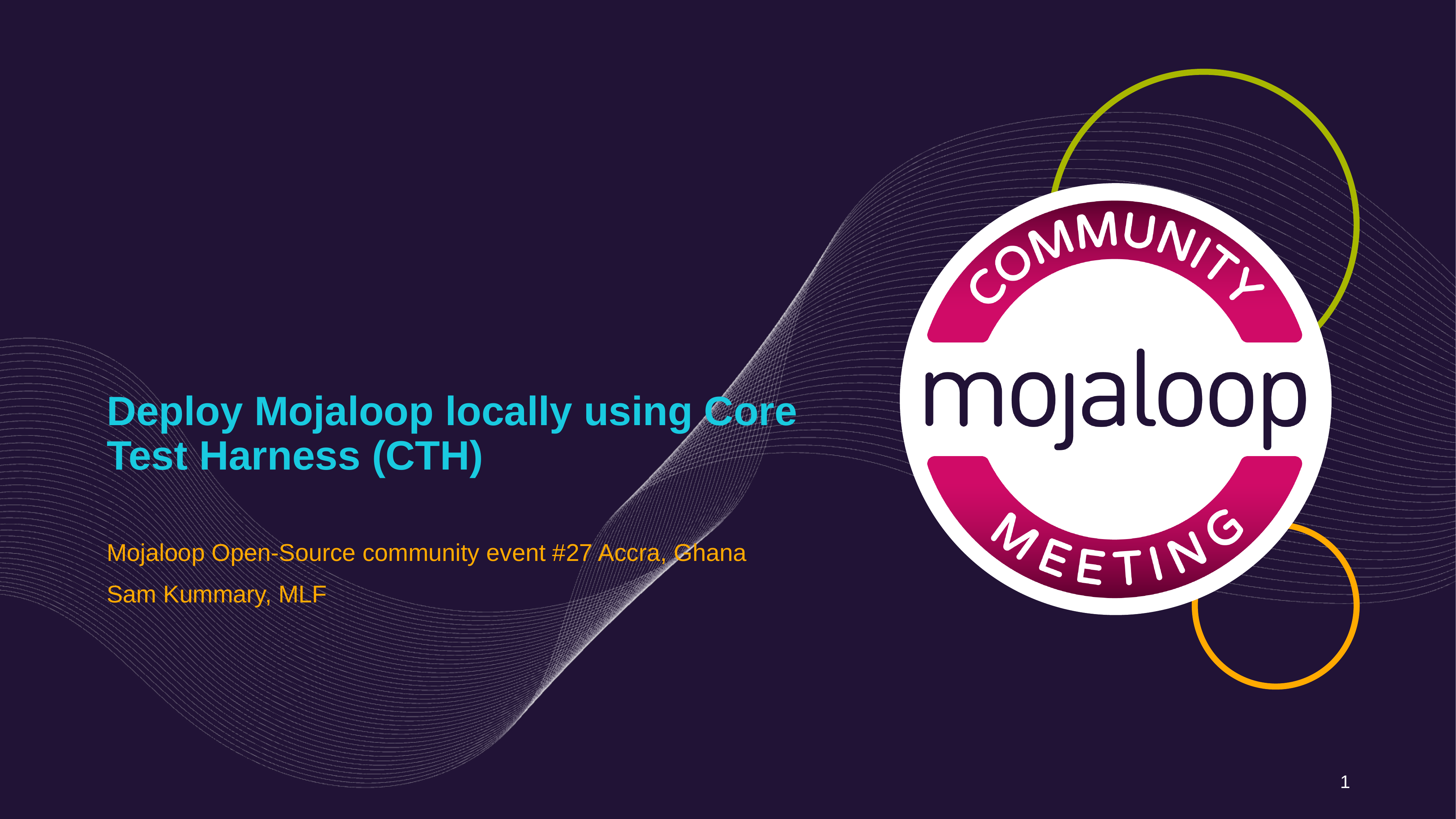

# Deploy Mojaloop locally using Core Test Harness (CTH)
Mojaloop Open-Source community event #27 Accra, Ghana
Sam Kummary, MLF
1